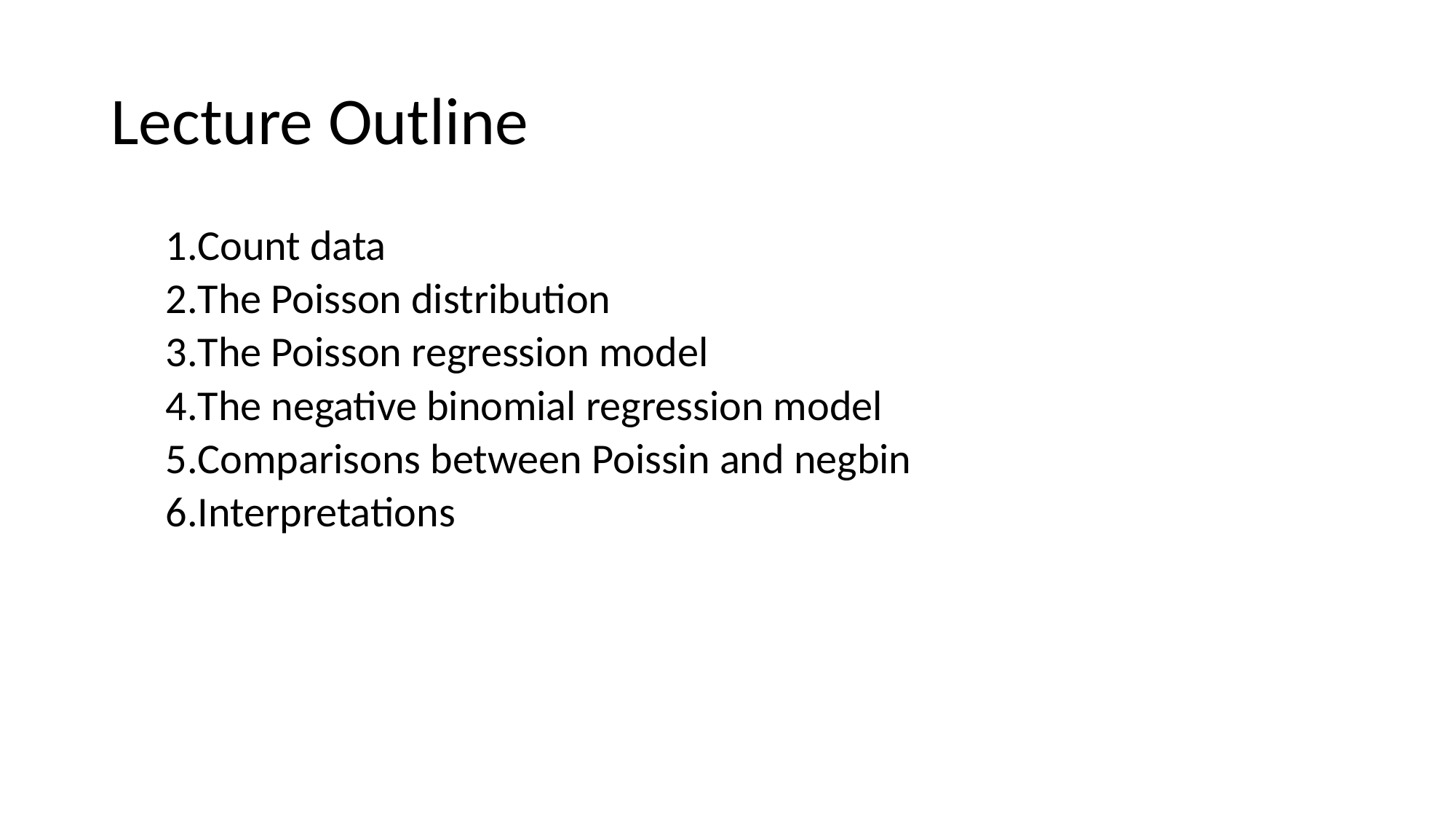

# Lecture Outline
Count data
The Poisson distribution
The Poisson regression model
The negative binomial regression model
Comparisons between Poissin and negbin
Interpretations